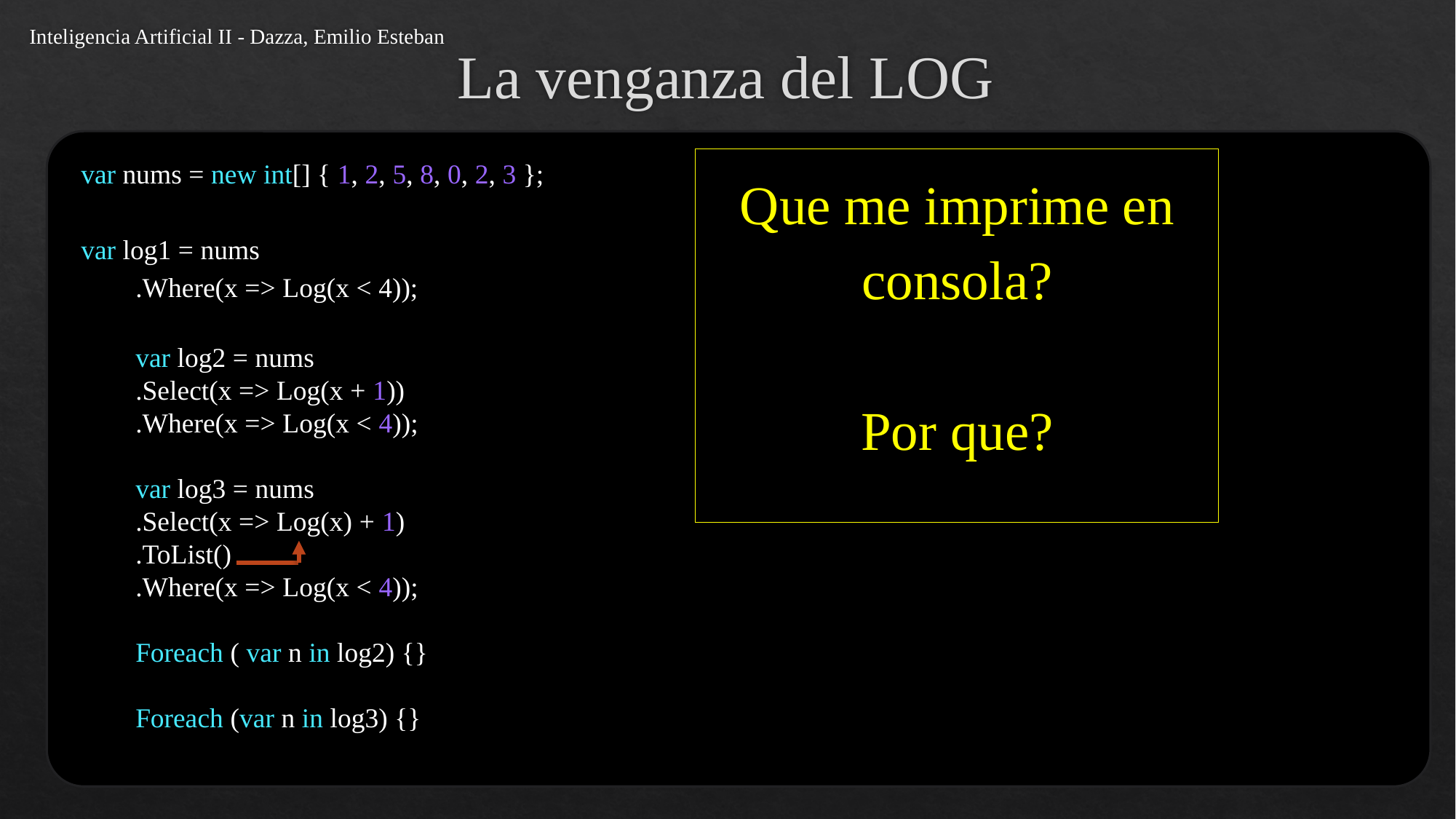

Inteligencia Artificial II - Dazza, Emilio Esteban
# La venganza del LOG

var nums = new int[] { 1, 2, 5, 8, 0, 2, 3 };
var log1 = nums
.Where(x => Log(x < 4));

var log2 = nums
.Select(x => Log(x + 1))
.Where(x => Log(x < 4));

var log3 = nums
.Select(x => Log(x) + 1)
.ToList()
.Where(x => Log(x < 4));

Foreach ( var n in log2) {}

Foreach (var n in log3) {}

Que me imprime en consola?

Por que?